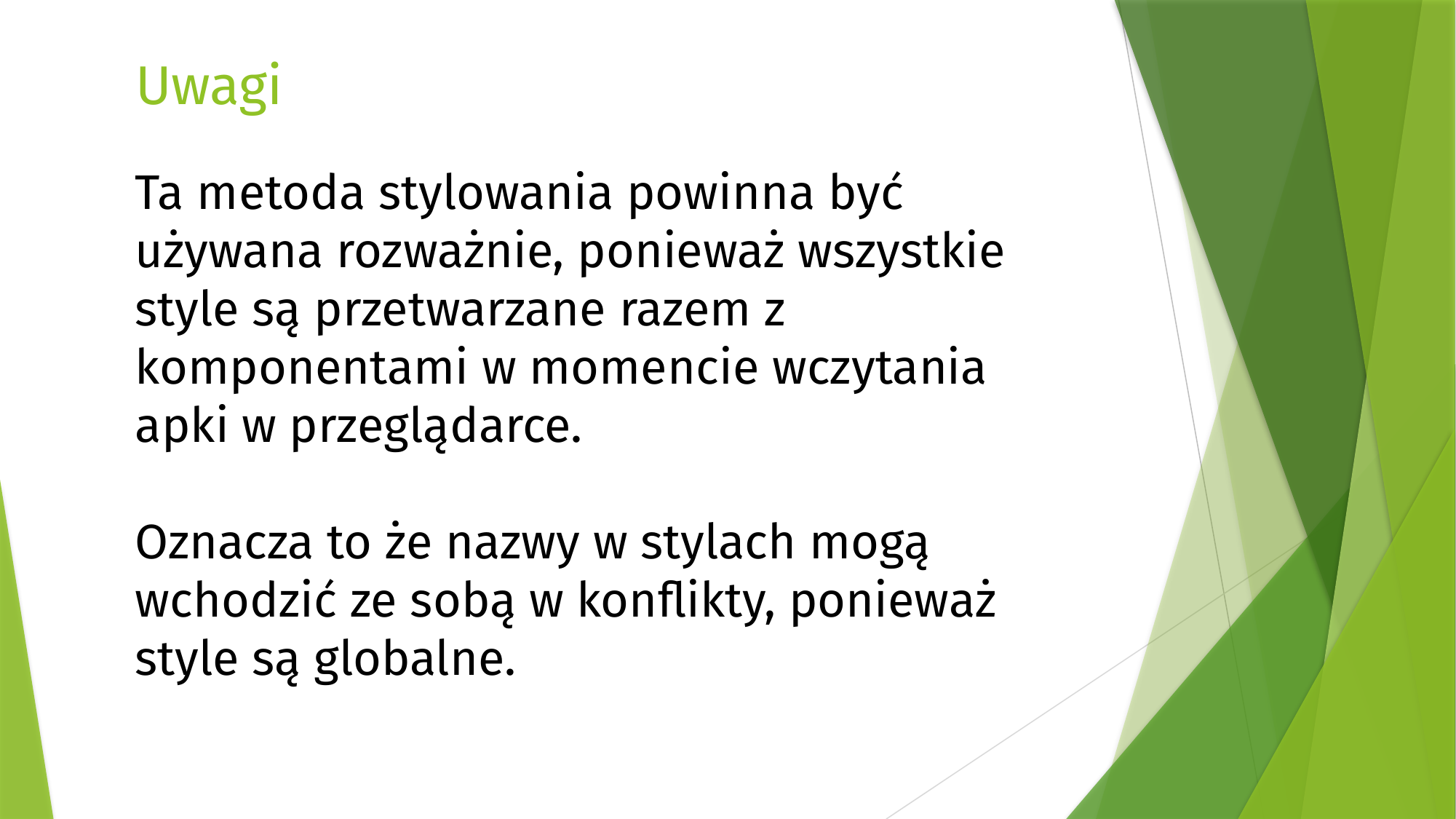

# Uwagi
Ta metoda stylowania powinna być używana rozważnie, ponieważ wszystkie style są przetwarzane razem z komponentami w momencie wczytania apki w przeglądarce.

Oznacza to że nazwy w stylach mogą wchodzić ze sobą w konflikty, ponieważ style są globalne.